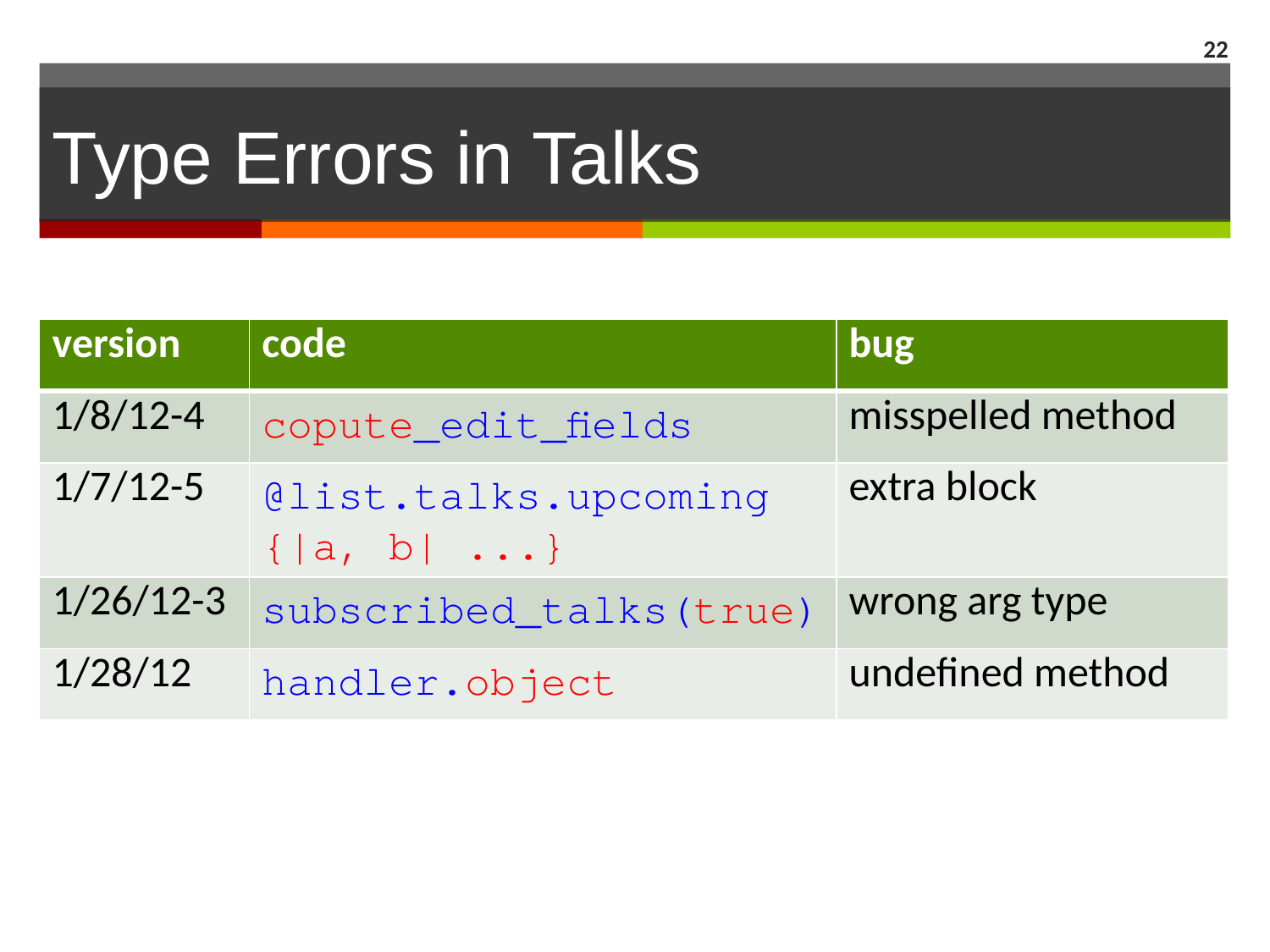

22
# Type Errors in Talks
| version | code | bug |
| --- | --- | --- |
| 1/8/12-4 | copute\_edit\_fields | misspelled method |
| 1/7/12-5 | @list.talks.upcoming {|a, b| ...} | extra block |
| 1/26/12-3 | subscribed\_talks(true) | wrong arg type |
| 1/28/12 | handler.object | undefined method |